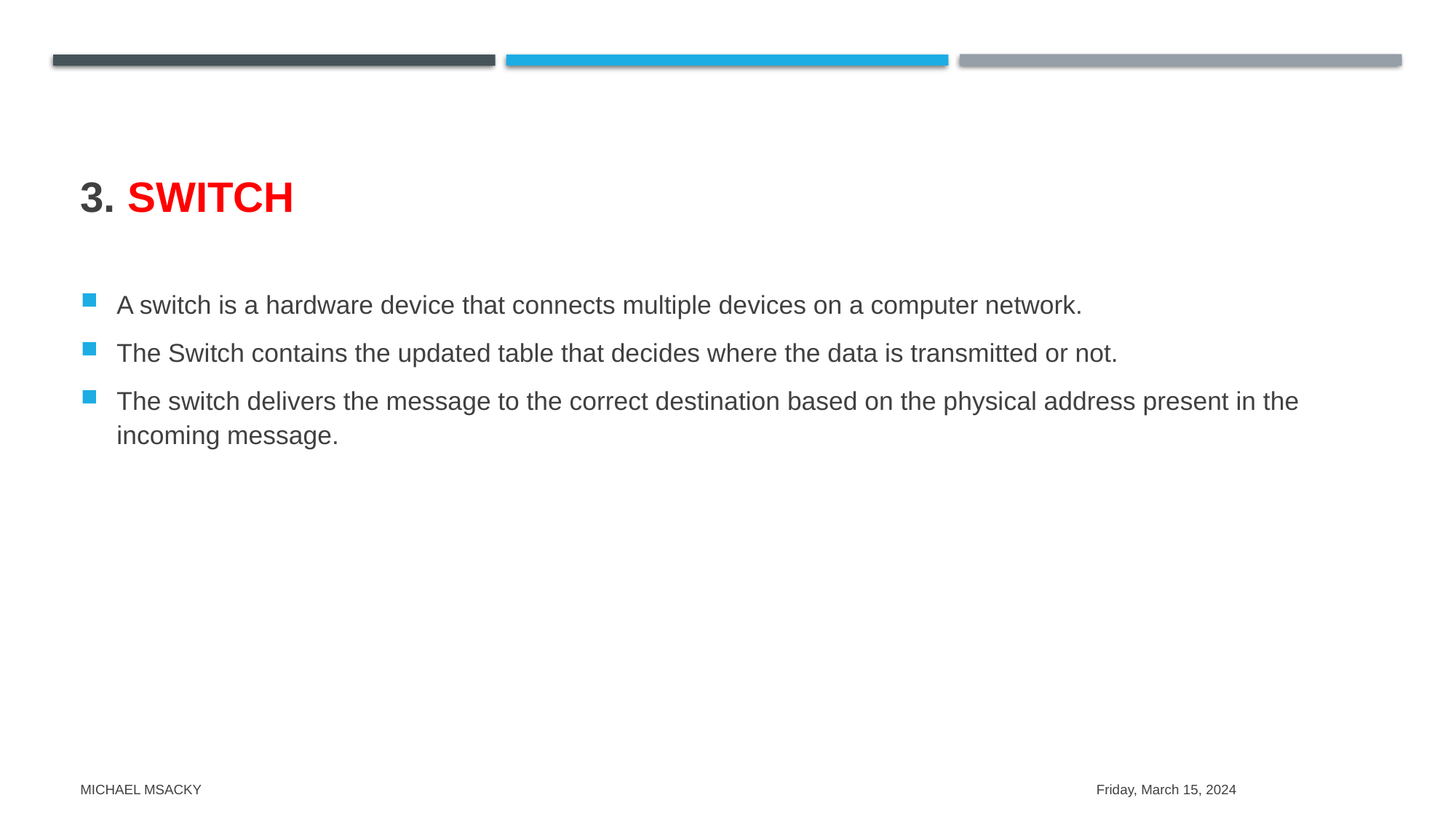

# 3. SWITCH
A switch is a hardware device that connects multiple devices on a computer network.
The Switch contains the updated table that decides where the data is transmitted or not.
The switch delivers the message to the correct destination based on the physical address present in the incoming message.
Michael Msacky
Friday, March 15, 2024